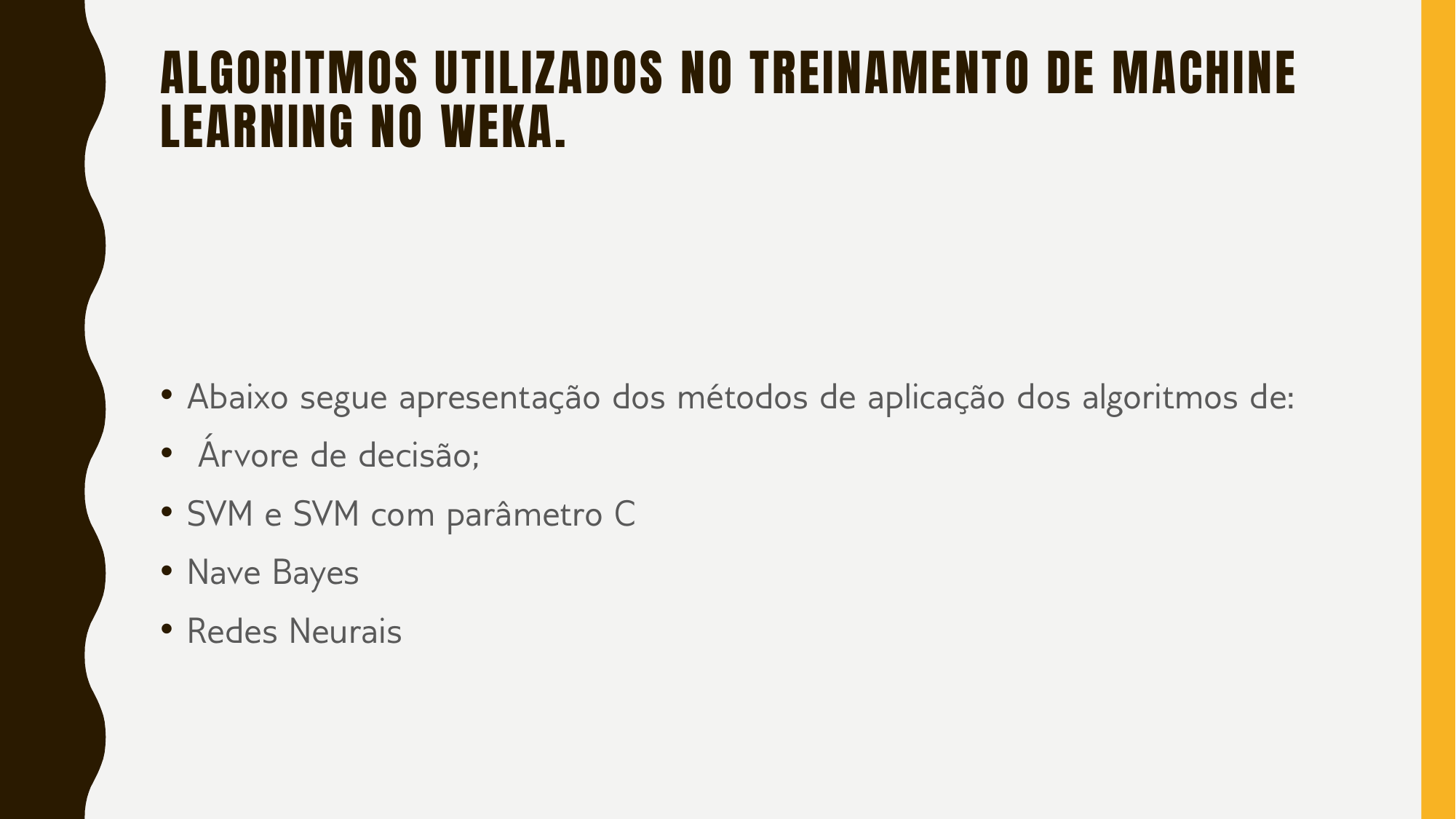

# Algoritmos Utilizados no treinamento de Machine Learning no weka.
Abaixo segue apresentação dos métodos de aplicação dos algoritmos de:
 Árvore de decisão;
SVM e SVM com parâmetro C
Nave Bayes
Redes Neurais